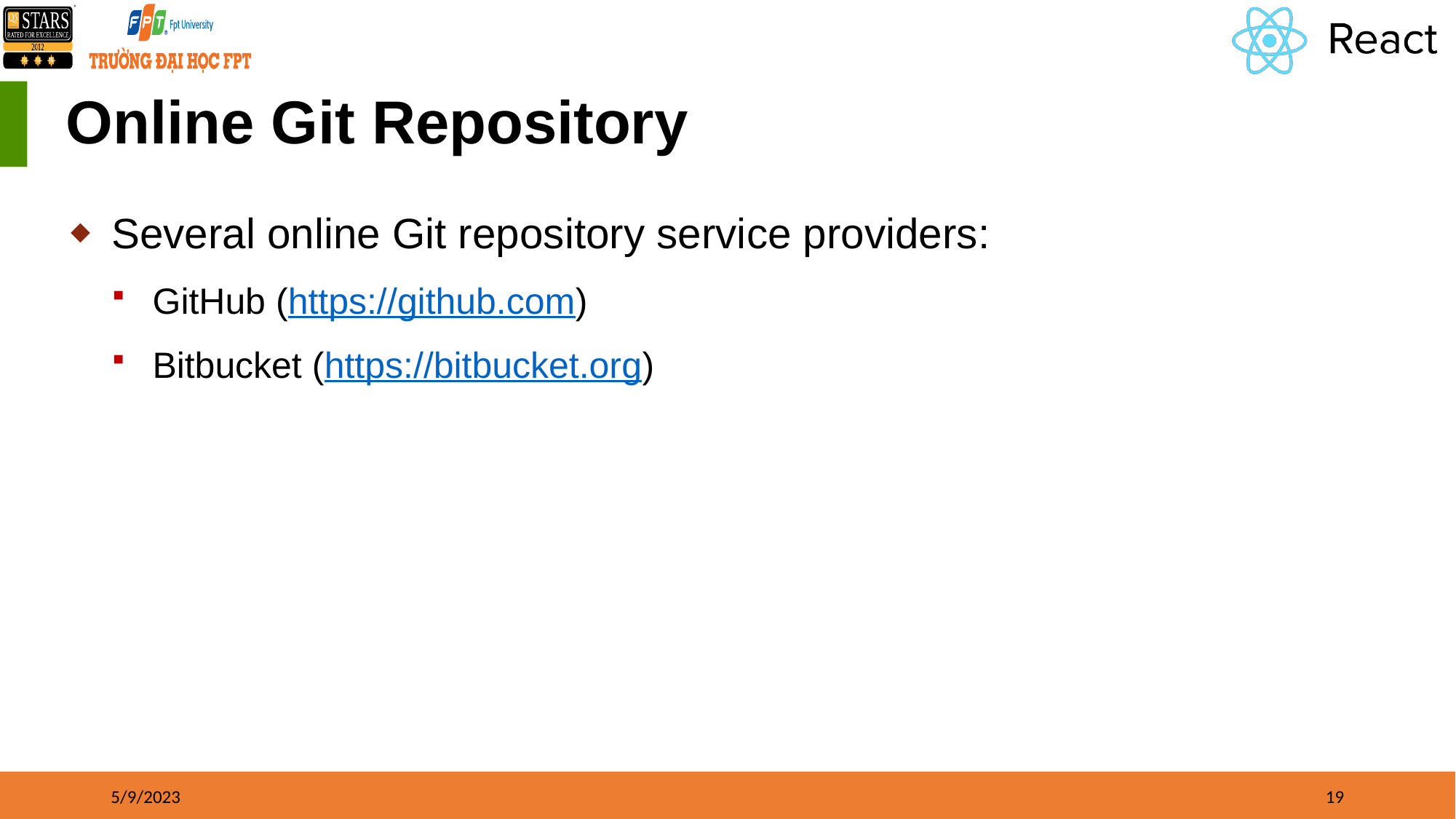

# Online Git Repository
Several online Git repository service providers:
GitHub (https://github.com)
Bitbucket (https://bitbucket.org)

5/9/2023
19